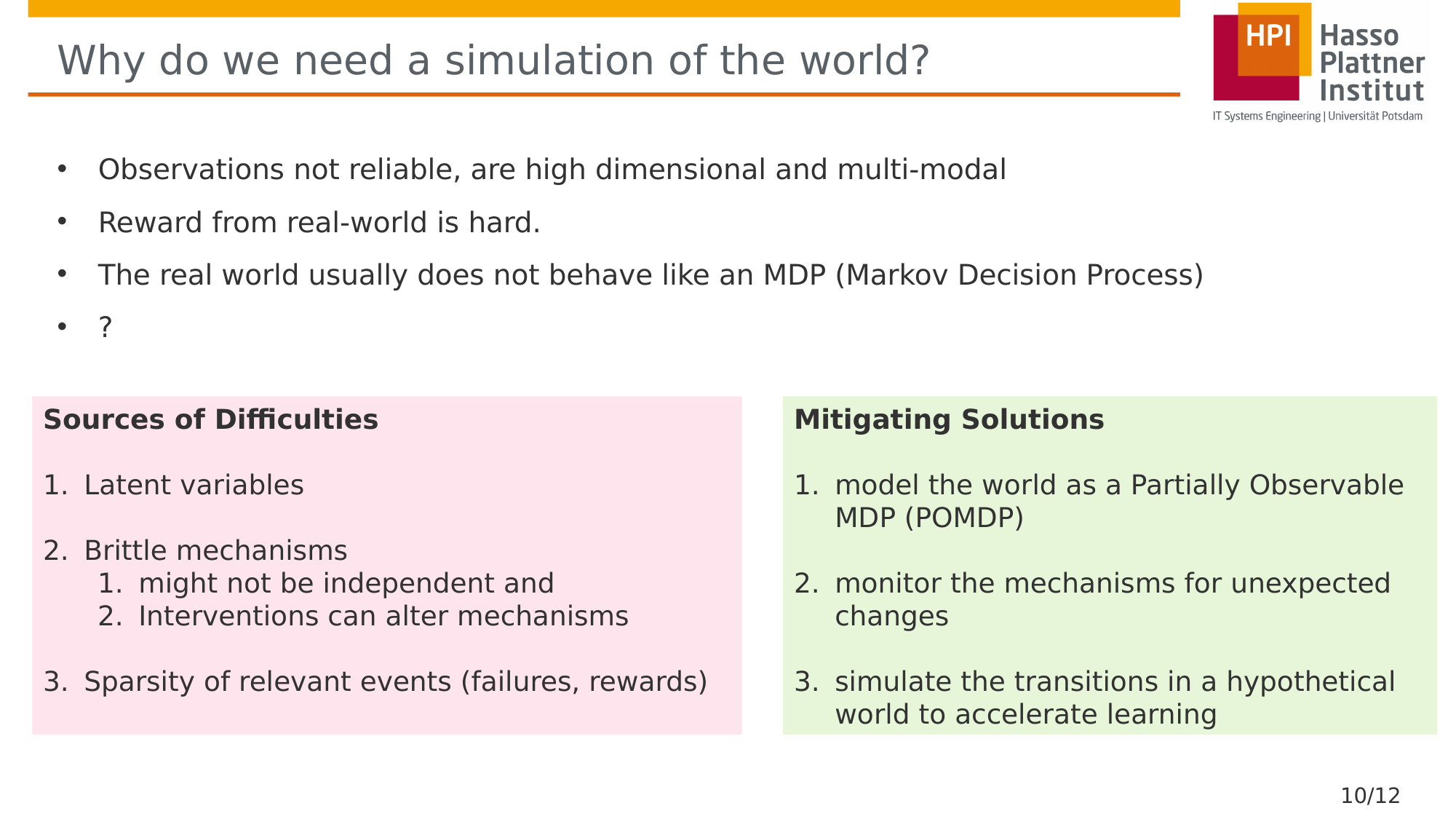

# Why do we need a simulation of the world?
Observations not reliable, are high dimensional and multi-modal
Reward from real-world is hard.
The real world usually does not behave like an MDP (Markov Decision Process)
?
Sources of Difficulties

Latent variables

Brittle mechanisms
might not be independent and
Interventions can alter mechanisms

Sparsity of relevant events (failures, rewards)

Mitigating Solutions

model the world as a Partially Observable MDP (POMDP)

monitor the mechanisms for unexpected changes

simulate the transitions in a hypothetical world to accelerate learning